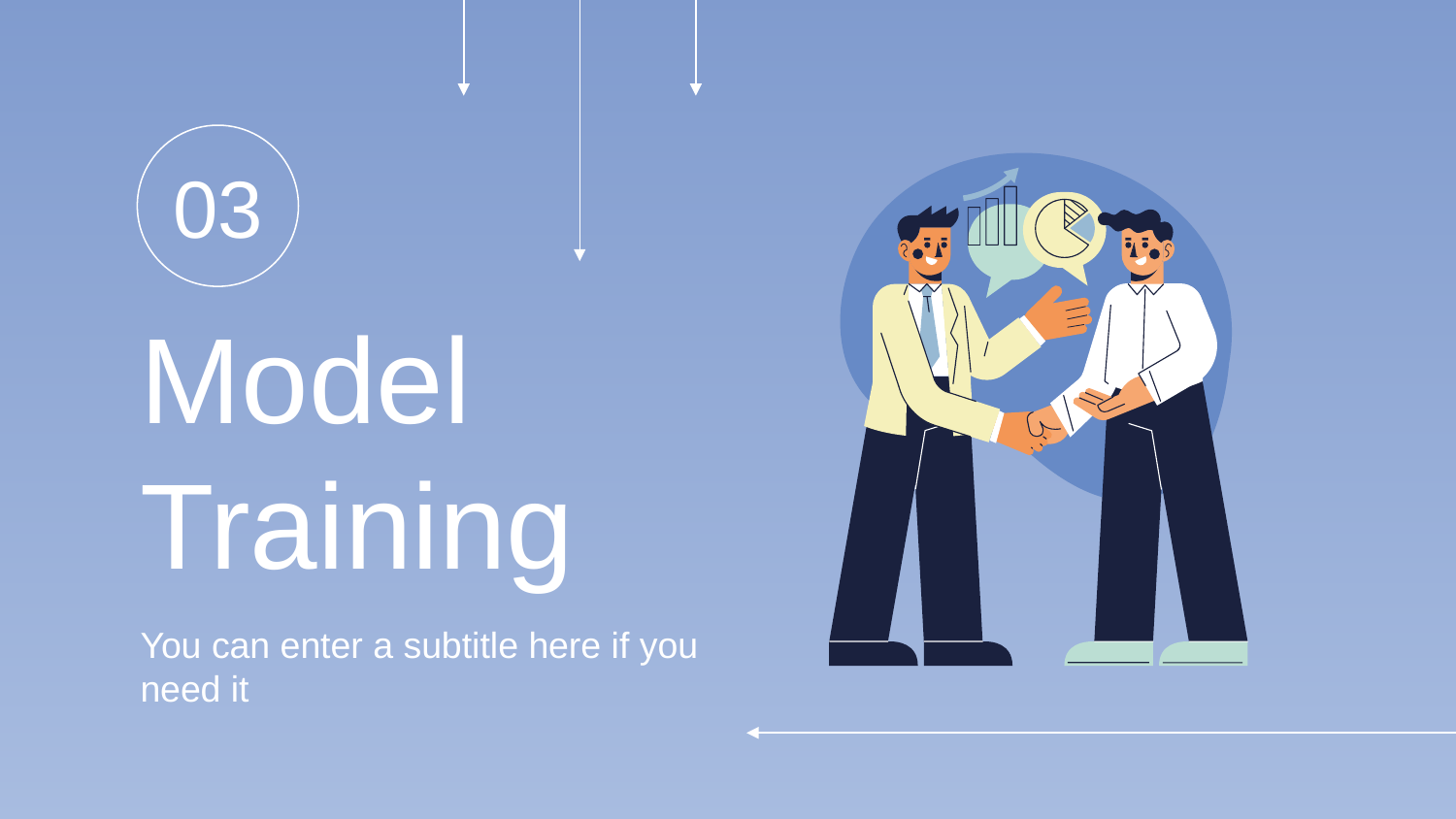

03

# Model Training
You can enter a subtitle here if you need it